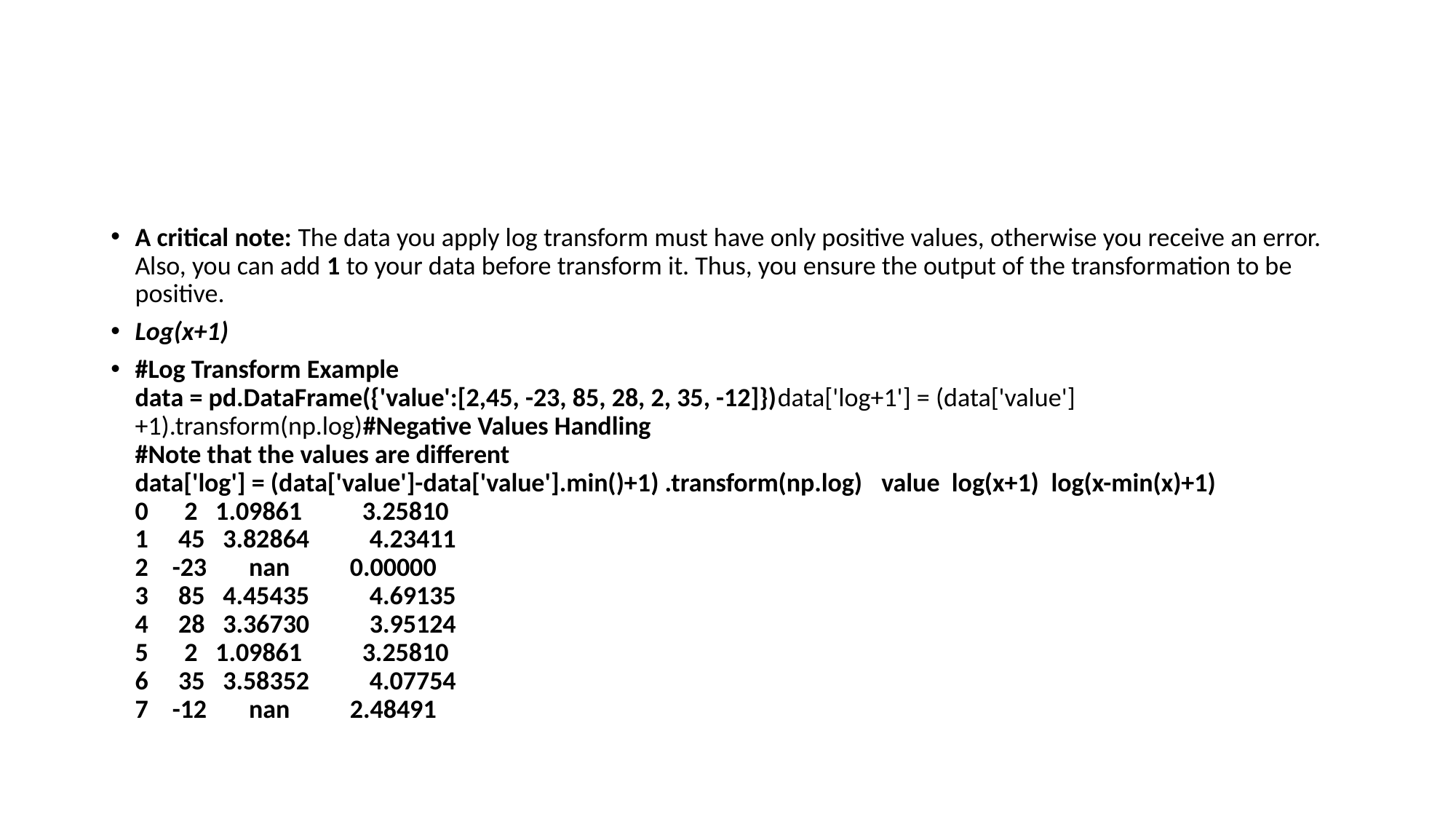

#
A critical note: The data you apply log transform must have only positive values, otherwise you receive an error. Also, you can add 1 to your data before transform it. Thus, you ensure the output of the transformation to be positive.
Log(x+1)
#Log Transform Example
data = pd.DataFrame({'value':[2,45, -23, 85, 28, 2, 35, -12]})data['log+1'] = (data['value']+1).transform(np.log)#Negative Values Handling
#Note that the values are different
data['log'] = (data['value']-data['value'].min()+1) .transform(np.log)   value  log(x+1)  log(x-min(x)+1)
0      2   1.09861          3.25810
1     45   3.82864          4.23411
2    -23       nan          0.00000
3     85   4.45435          4.69135
4     28   3.36730          3.95124
5      2   1.09861          3.25810
6     35   3.58352          4.07754
7    -12       nan          2.48491